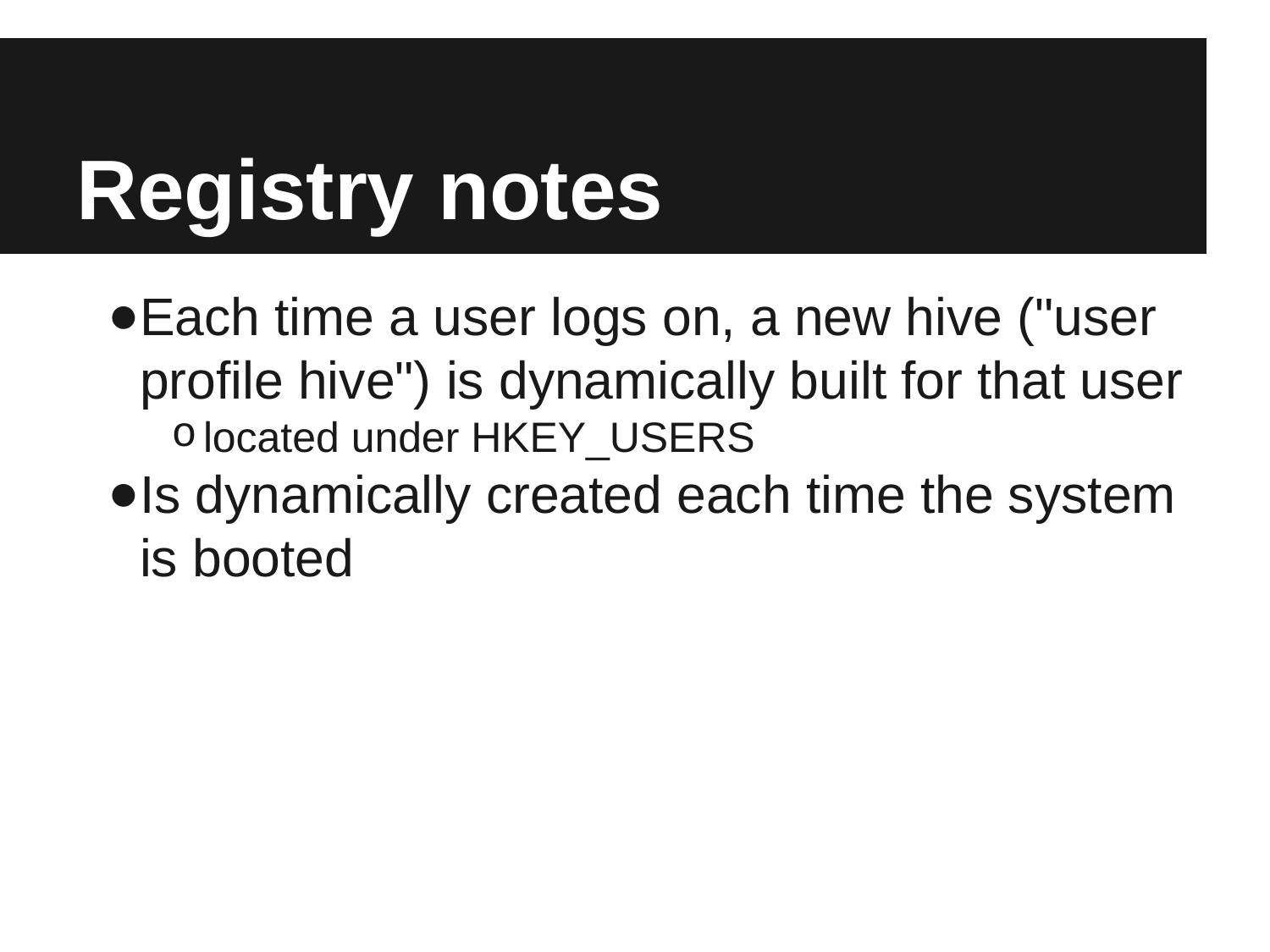

# Registry notes
Each time a user logs on, a new hive ("user profile hive") is dynamically built for that user
located under HKEY_USERS
Is dynamically created each time the system is booted